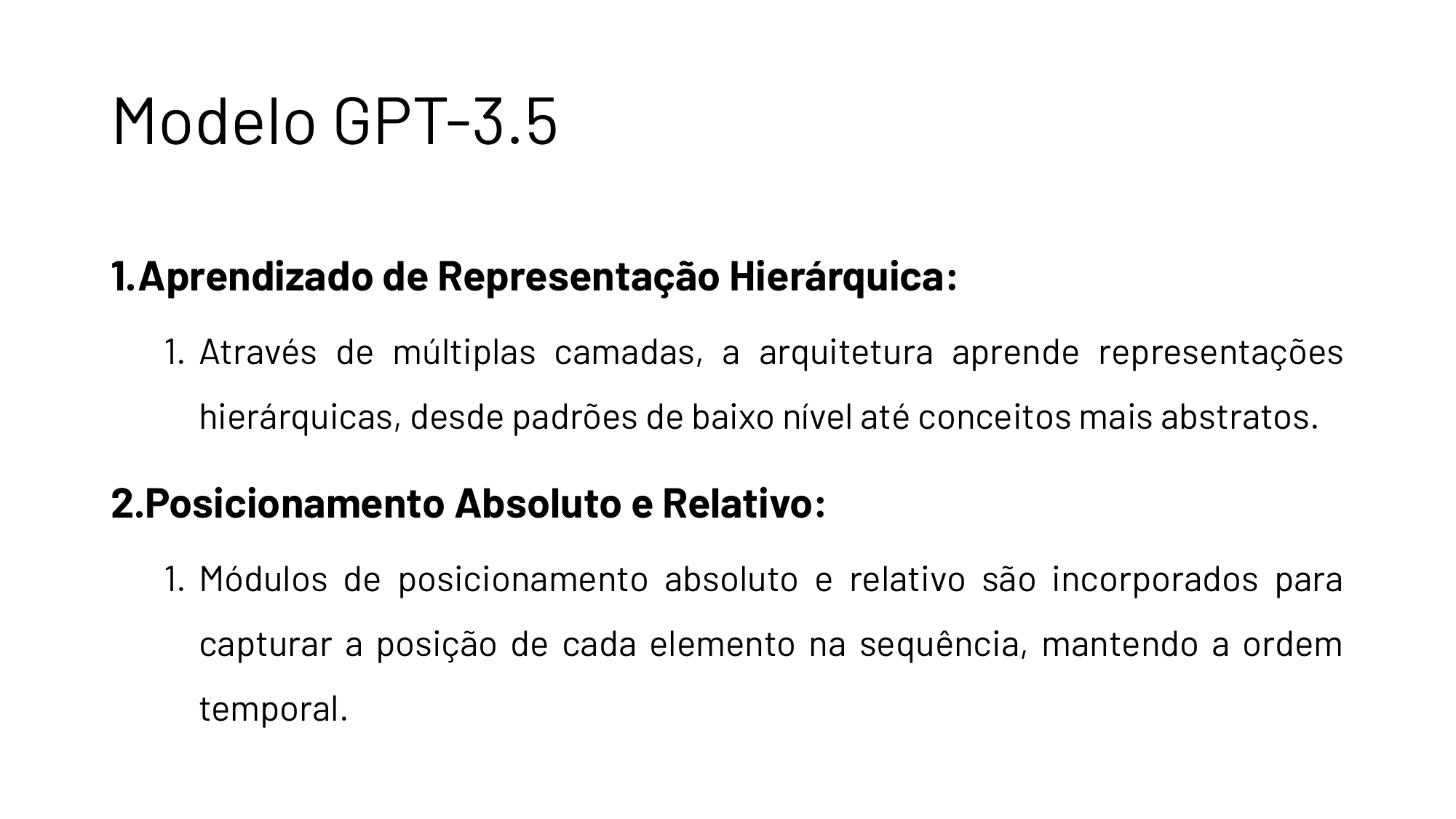

# Modelo GPT-3.5
Aprendizado de Representação Hierárquica:
Através de múltiplas camadas, a arquitetura aprende representações hierárquicas, desde padrões de baixo nível até conceitos mais abstratos.
Posicionamento Absoluto e Relativo:
Módulos de posicionamento absoluto e relativo são incorporados para capturar a posição de cada elemento na sequência, mantendo a ordem temporal.